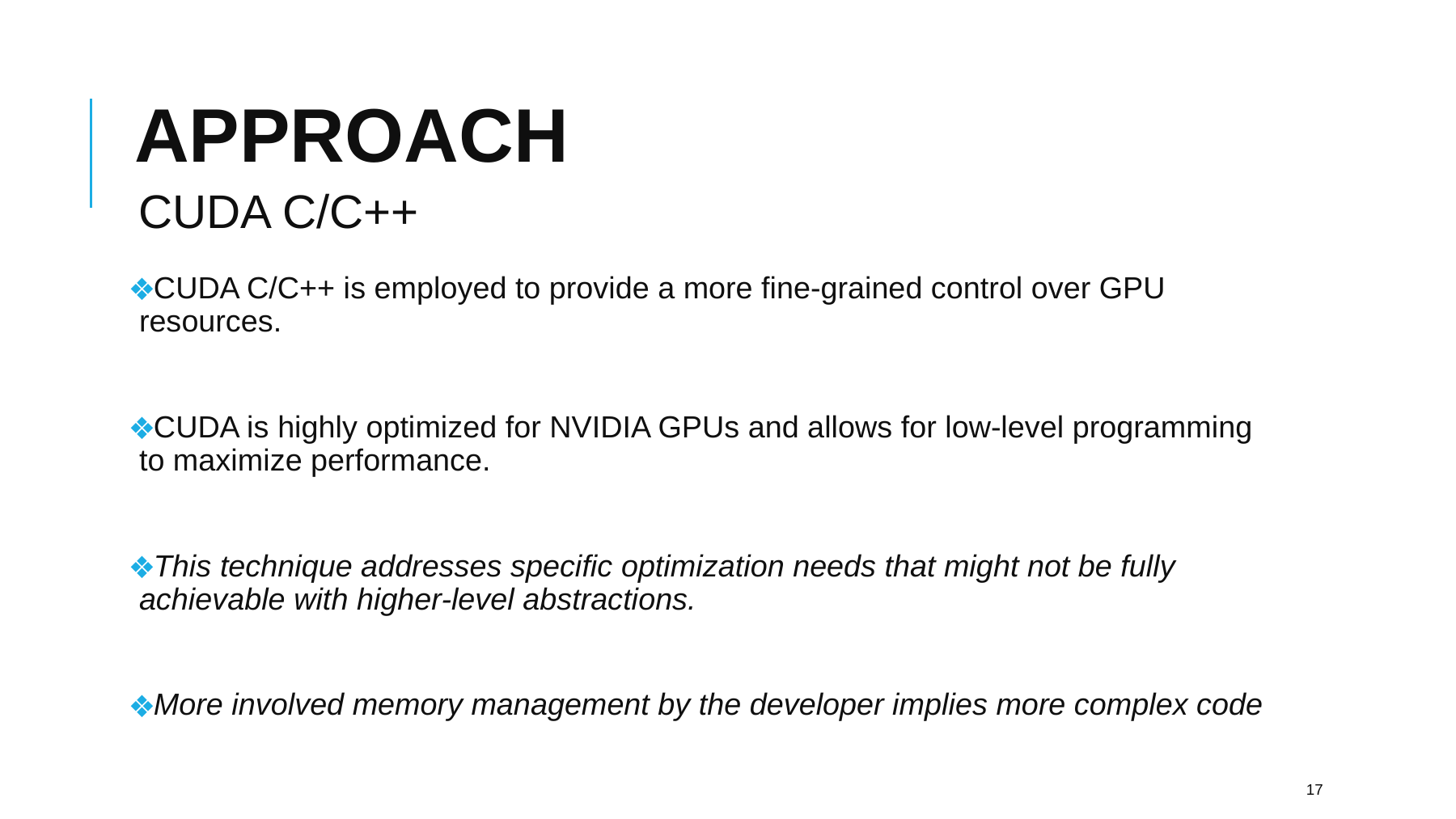

# APPROACH
CUDA C/C++
CUDA C/C++ is employed to provide a more fine-grained control over GPU resources.

CUDA is highly optimized for NVIDIA GPUs and allows for low-level programming to maximize performance.

This technique addresses specific optimization needs that might not be fully achievable with higher-level abstractions.

More involved memory management by the developer implies more complex code
17